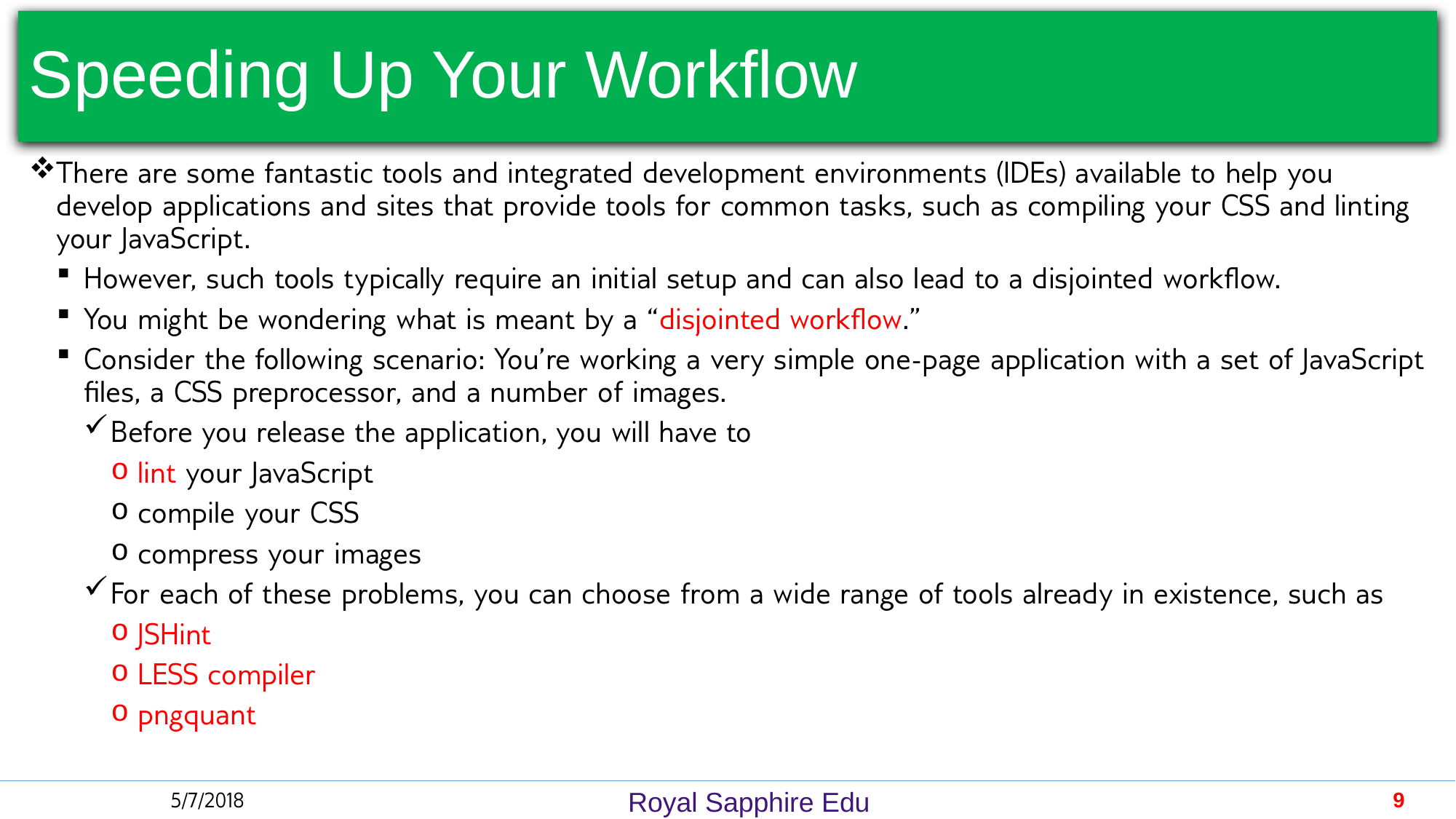

# Speeding Up Your Workflow
There are some fantastic tools and integrated development environments (IDEs) available to help you develop applications and sites that provide tools for common tasks, such as compiling your CSS and linting your JavaScript.
However, such tools typically require an initial setup and can also lead to a disjointed workflow.
You might be wondering what is meant by a “disjointed workflow.”
Consider the following scenario: You’re working a very simple one-page application with a set of JavaScript files, a CSS preprocessor, and a number of images.
Before you release the application, you will have to
lint your JavaScript
compile your CSS
compress your images
For each of these problems, you can choose from a wide range of tools already in existence, such as
JSHint
LESS compiler
pngquant
5/7/2018
9